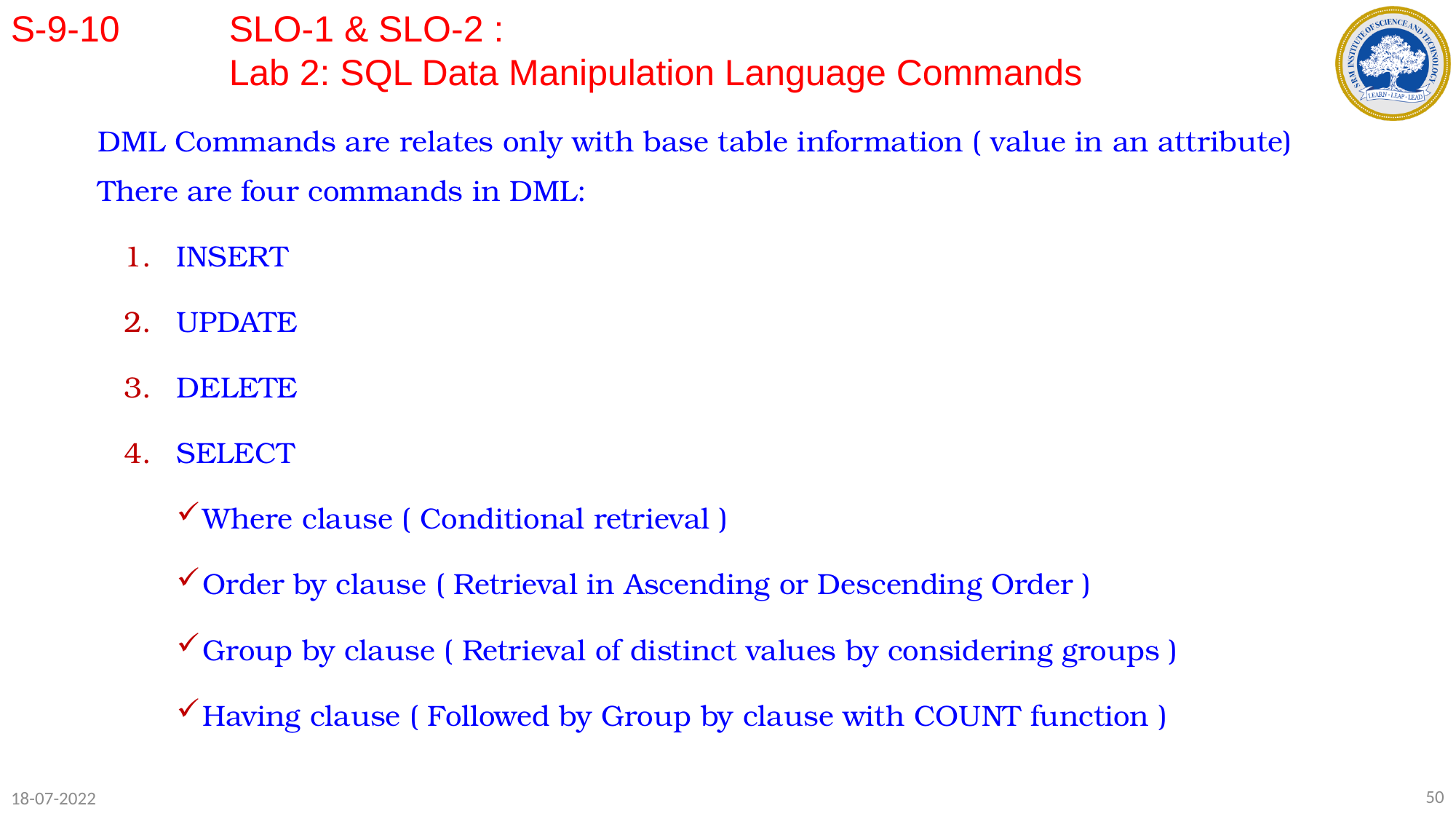

S-9-10	SLO-1 & SLO-2 :
		Lab 2: SQL Data Manipulation Language Commands
	DML Commands are relates only with base table information ( value in an attribute)
	There are four commands in DML:
INSERT
UPDATE
DELETE
SELECT
Where clause ( Conditional retrieval )
Order by clause ( Retrieval in Ascending or Descending Order )
Group by clause ( Retrieval of distinct values by considering groups )
Having clause ( Followed by Group by clause with COUNT function )
50
18-07-2022